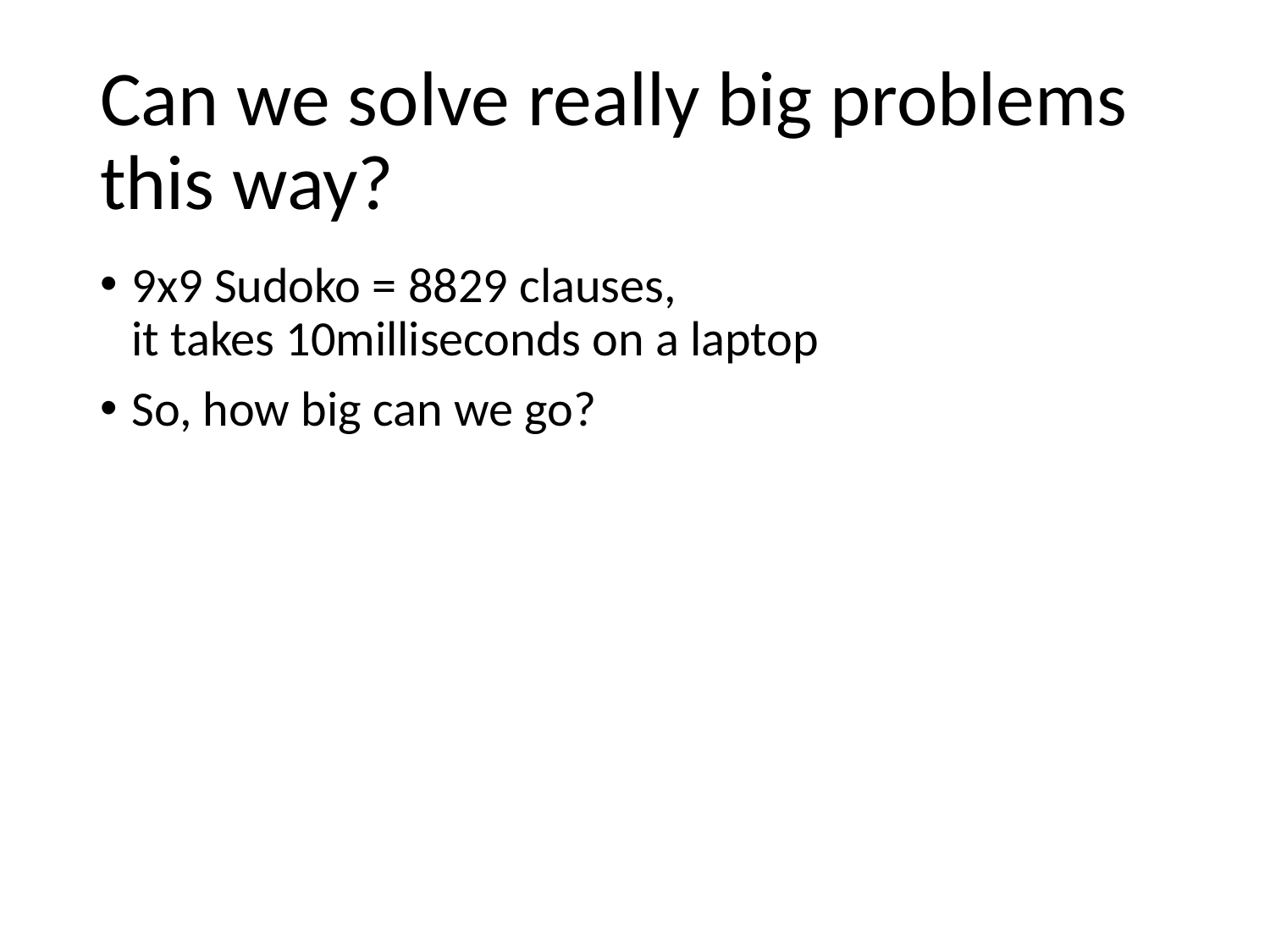

# Can we solve really big problems this way?
9x9 Sudoko = 8829 clauses,
it takes 10milliseconds on a laptop
So, how big can we go?